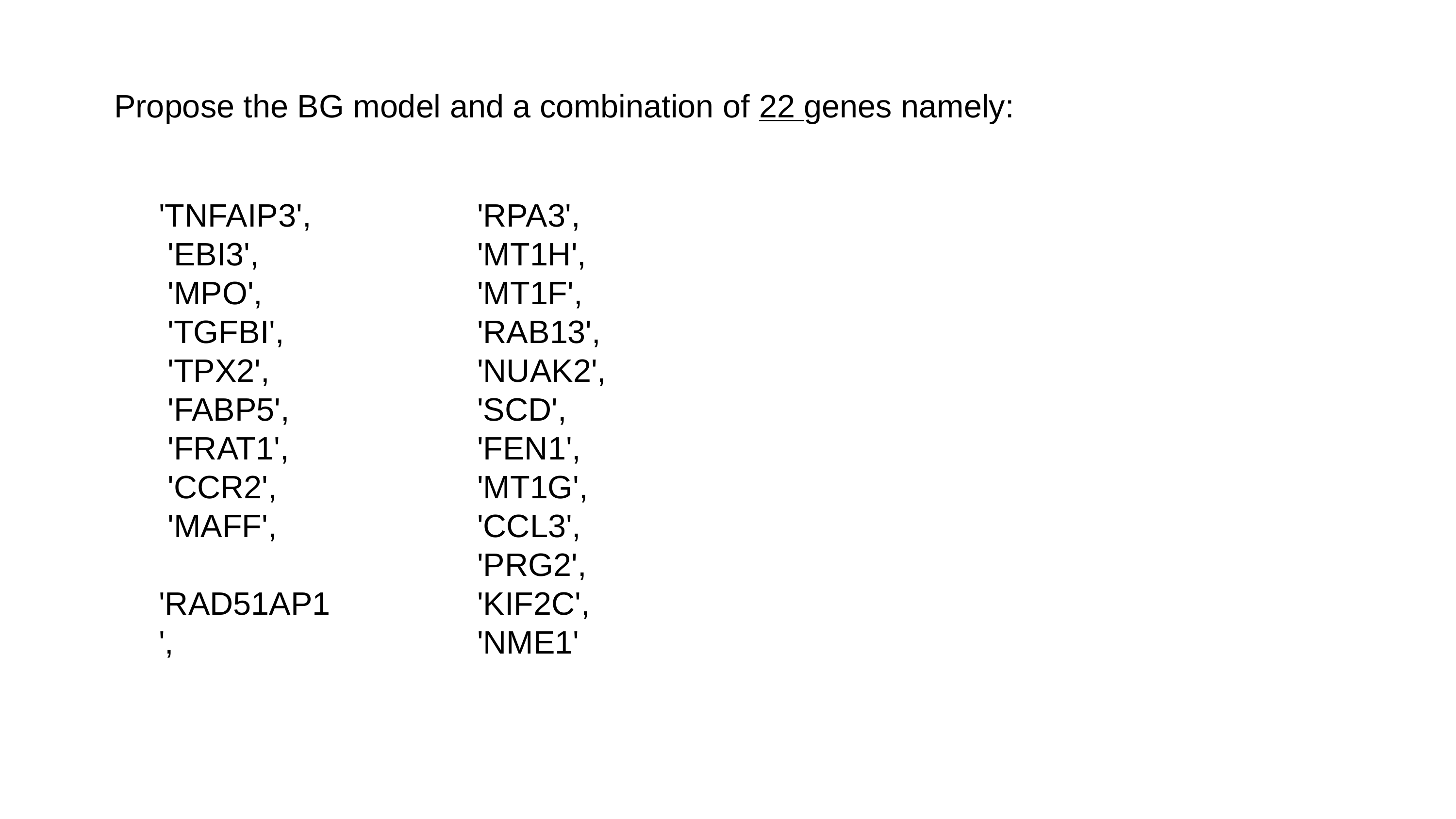

Propose the BG model and a combination of 22 genes namely:
'TNFAIP3',
 'EBI3',
 'MPO',
 'TGFBI',
 'TPX2',
 'FABP5',
 'FRAT1',
 'CCR2',
 'MAFF',
 'RAD51AP1',
 'RPA3',
 'MT1H',
 'MT1F',
 'RAB13',
 'NUAK2',
 'SCD',
 'FEN1',
 'MT1G',
 'CCL3',
 'PRG2',
 'KIF2C',
 'NME1'